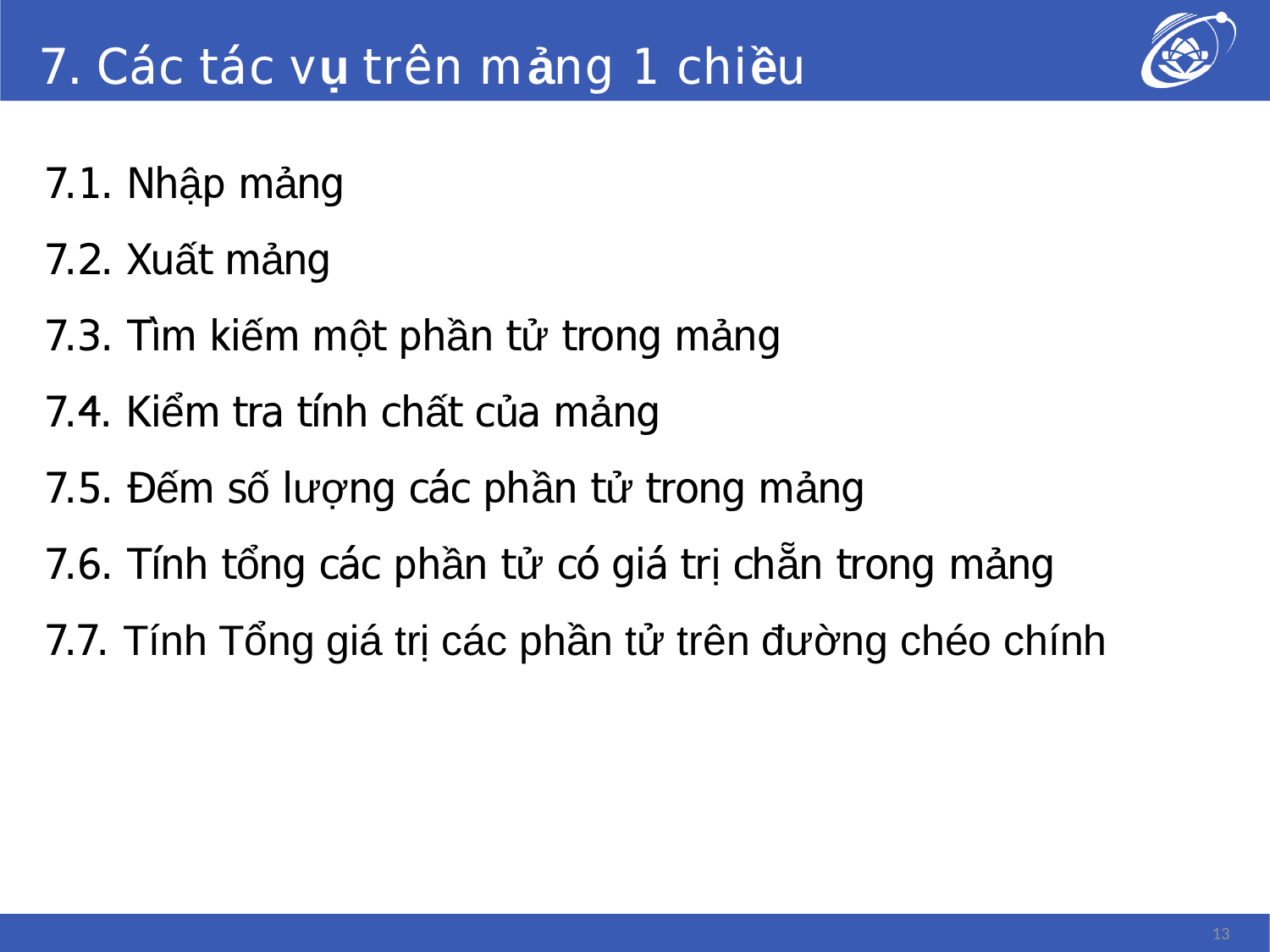

# 7. Các tác vụ trên mảng 1 chiều
7.1. Nhập mảng
7.2. Xuất mảng
7.3. Tìm kiếm một phần tử trong mảng
7.4. Kiểm tra tính chất của mảng
7.5. Đếm số lượng các phần tử trong mảng
7.6. Tính tổng các phần tử có giá trị chẵn trong mảng
7.7. Tính Tổng giá trị các phần tử trên đường chéo chính
13